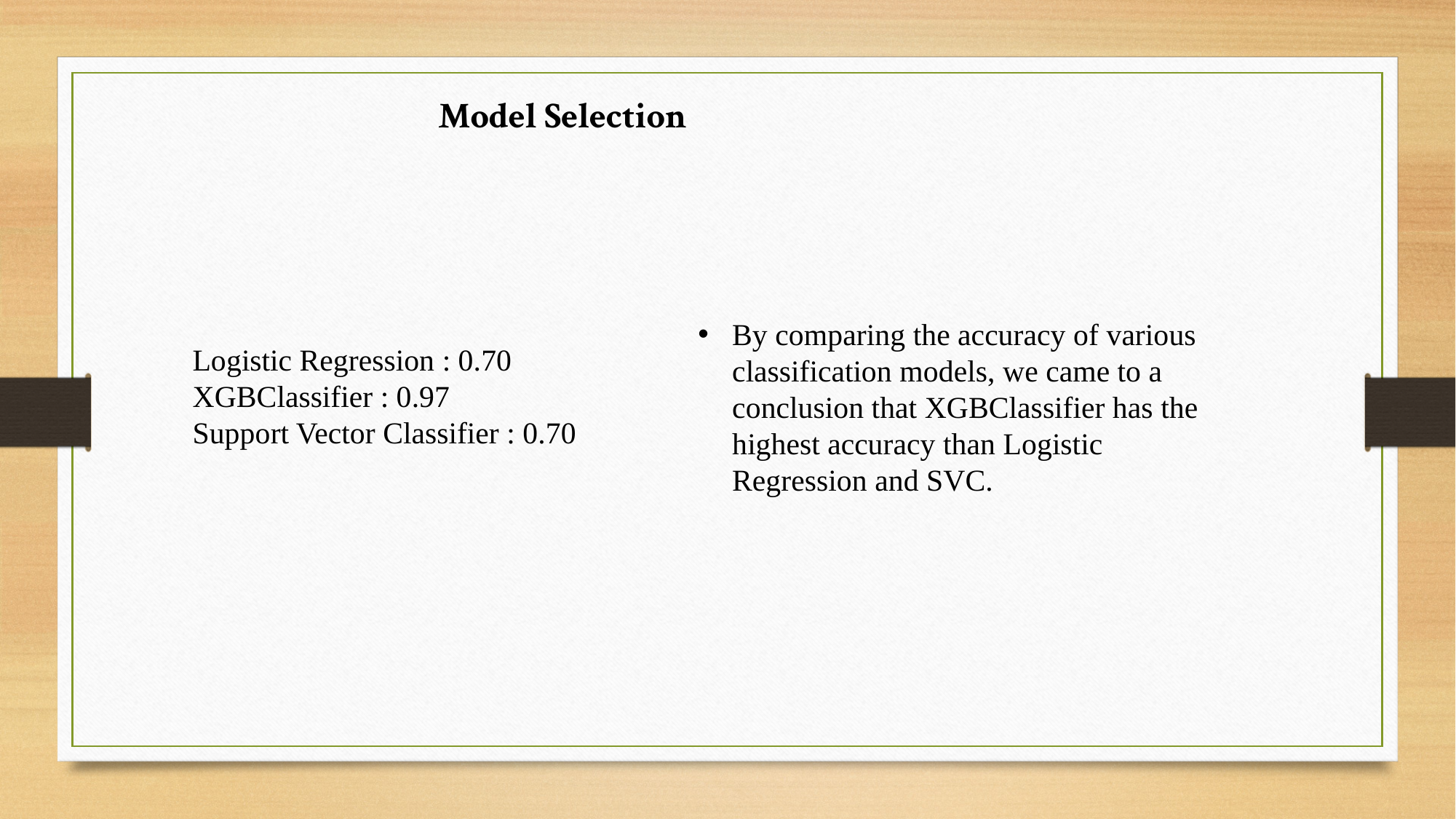

Model Selection
By comparing the accuracy of various classification models, we came to a conclusion that XGBClassifier has the highest accuracy than Logistic Regression and SVC.
Logistic Regression : 0.70
XGBClassifier : 0.97
Support Vector Classifier : 0.70